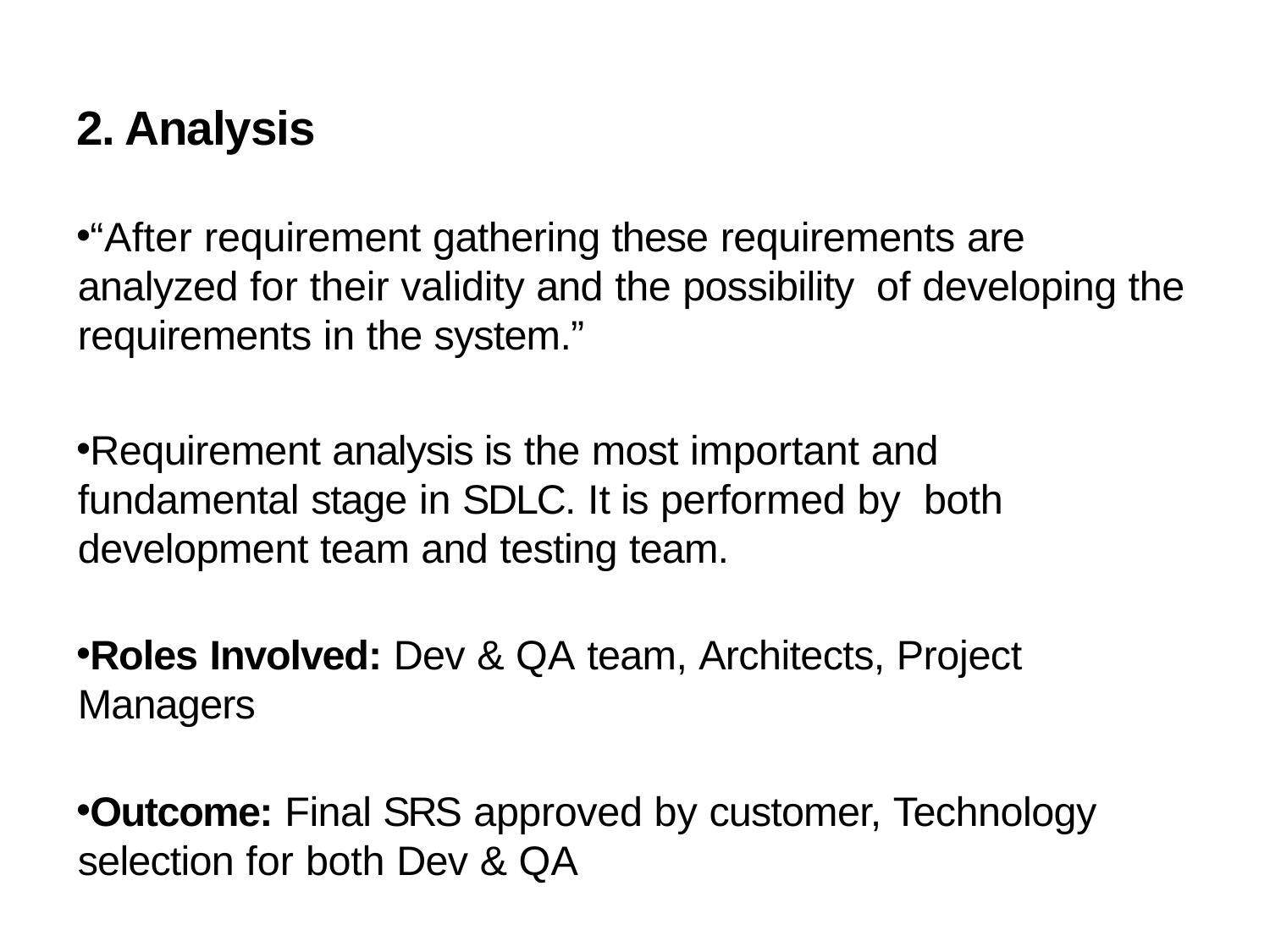

2. Analysis

“After requirement gathering these requirements are analyzed for their validity and the possibility  of developing the requirements in the system.”

Requirement analysis is the most important and fundamental stage in SDLC. It is performed by  both development team and testing team.

Roles Involved: Dev & QA team, Architects, Project Managers

Outcome: Final SRS approved by customer, Technology selection for both Dev & QA